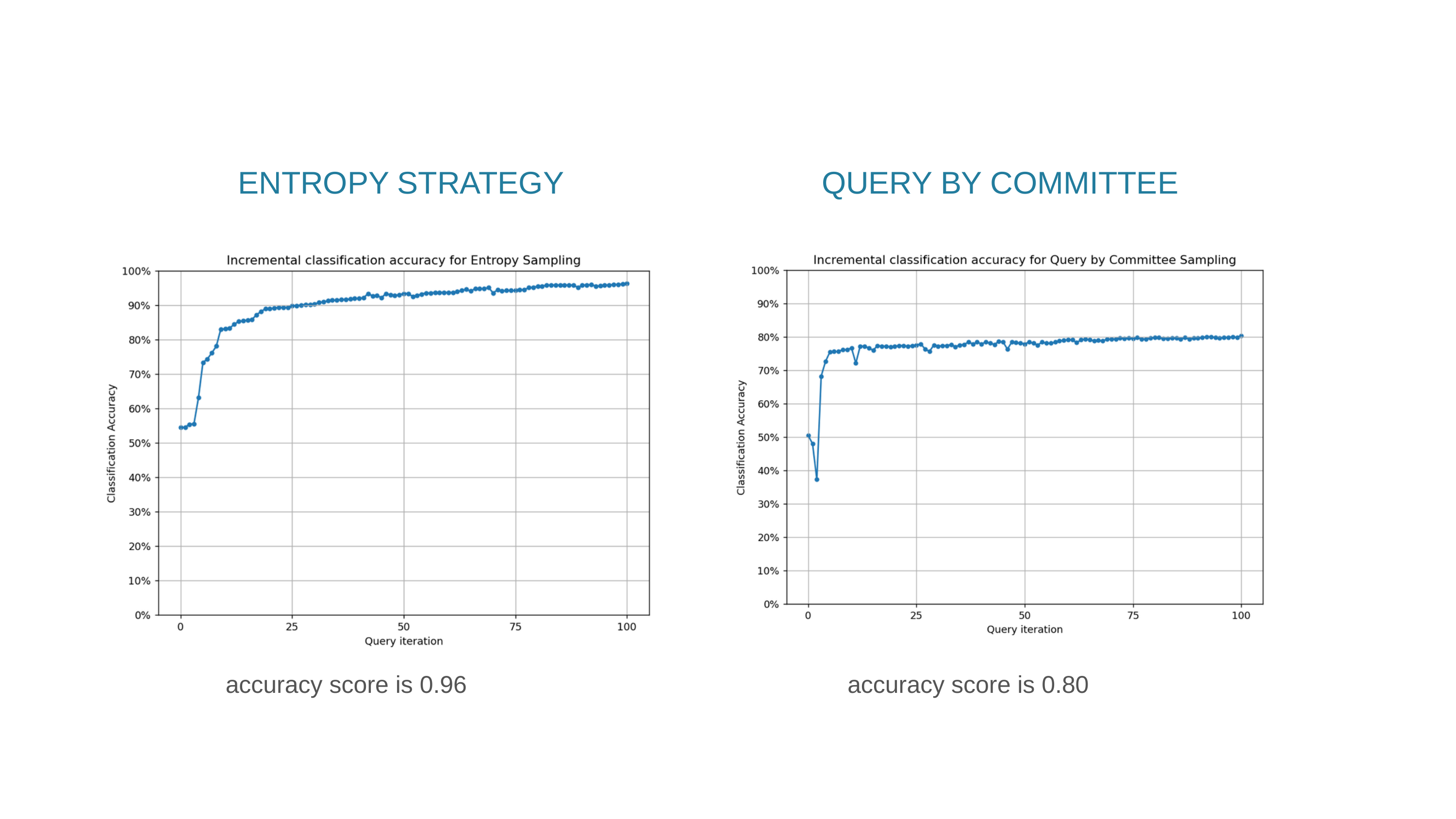

ENTROPY STRATEGY
QUERY BY COMMITTEE

accuracy score is 0.96
accuracy score is 0.80